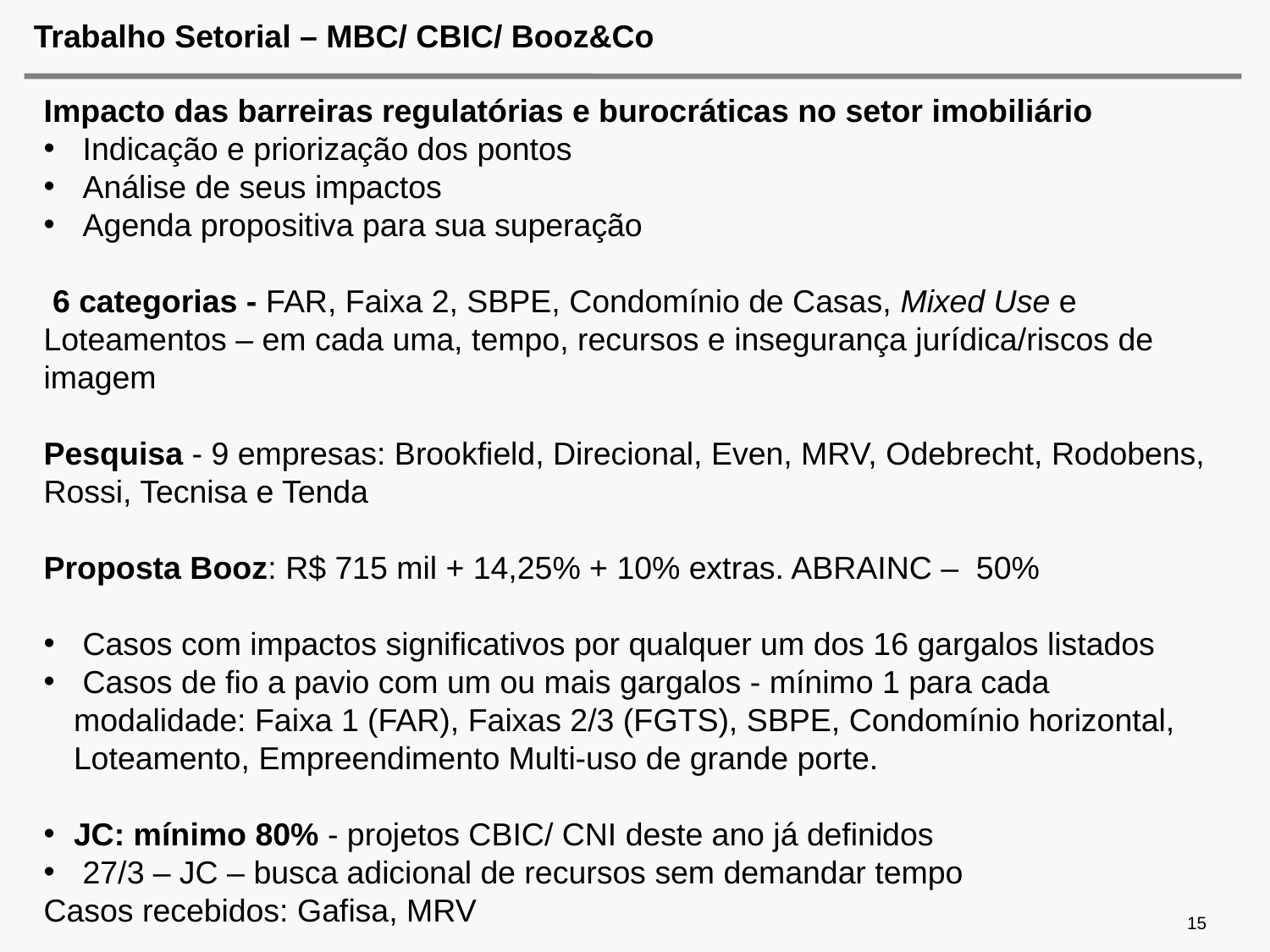

# Trabalho Setorial – MBC/ CBIC/ Booz&Co

Impacto das barreiras regulatórias e burocráticas no setor imobiliário
 Indicação e priorização dos pontos
 Análise de seus impactos
 Agenda propositiva para sua superação

 6 categorias - FAR, Faixa 2, SBPE, Condomínio de Casas, Mixed Use e Loteamentos – em cada uma, tempo, recursos e insegurança jurídica/riscos de imagem

Pesquisa - 9 empresas: Brookfield, Direcional, Even, MRV, Odebrecht, Rodobens, Rossi, Tecnisa e Tenda

Proposta Booz: R$ 715 mil + 14,25% + 10% extras. ABRAINC –  50%

 Casos com impactos significativos por qualquer um dos 16 gargalos listados
 Casos de fio a pavio com um ou mais gargalos - mínimo 1 para cada modalidade: Faixa 1 (FAR), Faixas 2/3 (FGTS), SBPE, Condomínio horizontal, Loteamento, Empreendimento Multi-uso de grande porte.

JC: mínimo 80% - projetos CBIC/ CNI deste ano já definidos
 27/3 – JC – busca adicional de recursos sem demandar tempo
Casos recebidos: Gafisa, MRV

15